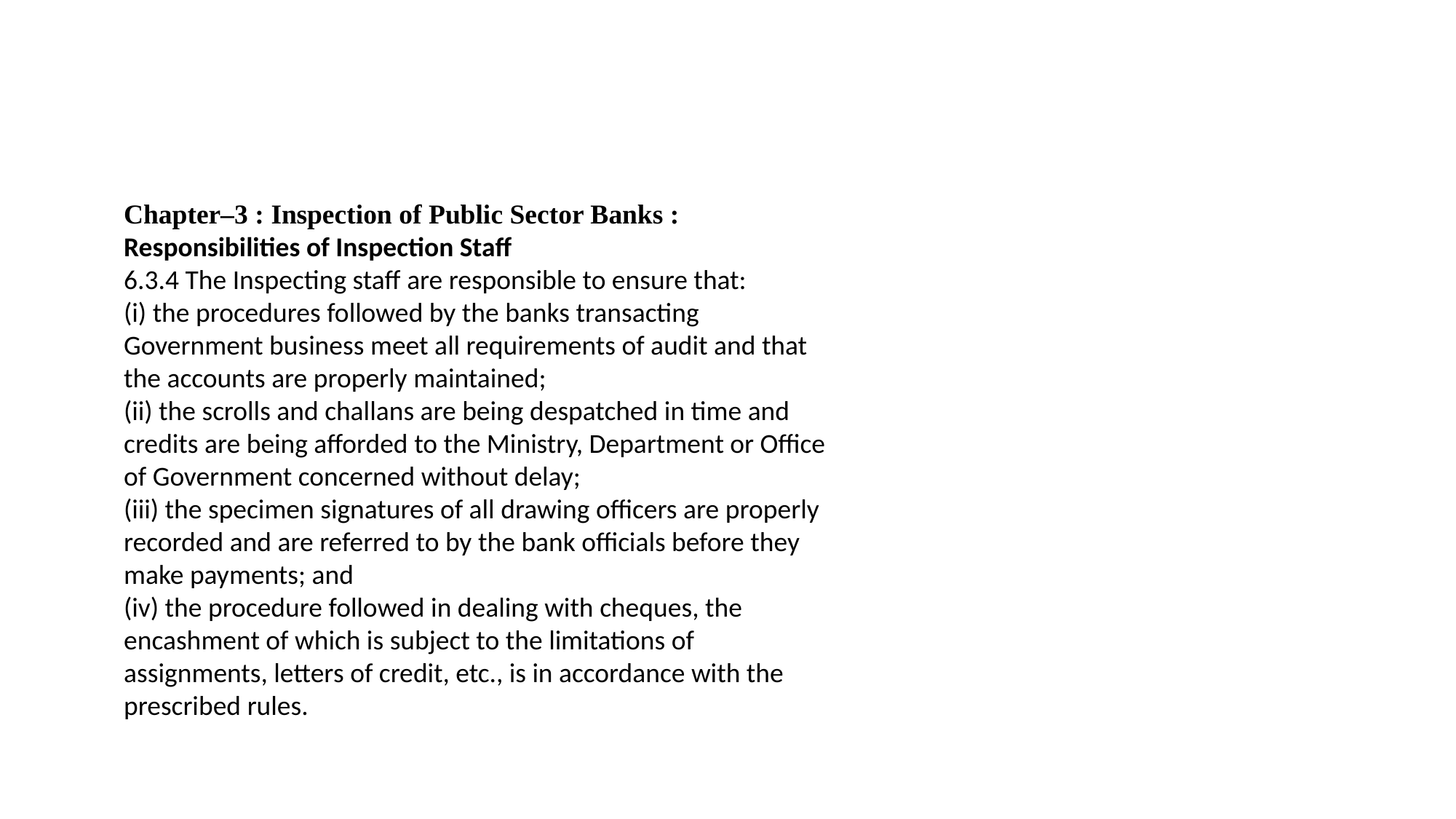

Chapter–3 : Inspection of Public Sector Banks :
Responsibilities of Inspection Staff
6.3.4 The Inspecting staff are responsible to ensure that:
(i) the procedures followed by the banks transacting Government business meet all requirements of audit and that the accounts are properly maintained;
(ii) the scrolls and challans are being despatched in time and credits are being afforded to the Ministry, Department or Office of Government concerned without delay;
(iii) the specimen signatures of all drawing officers are properly recorded and are referred to by the bank officials before they make payments; and
(iv) the procedure followed in dealing with cheques, the encashment of which is subject to the limitations of assignments, letters of credit, etc., is in accordance with the prescribed rules.